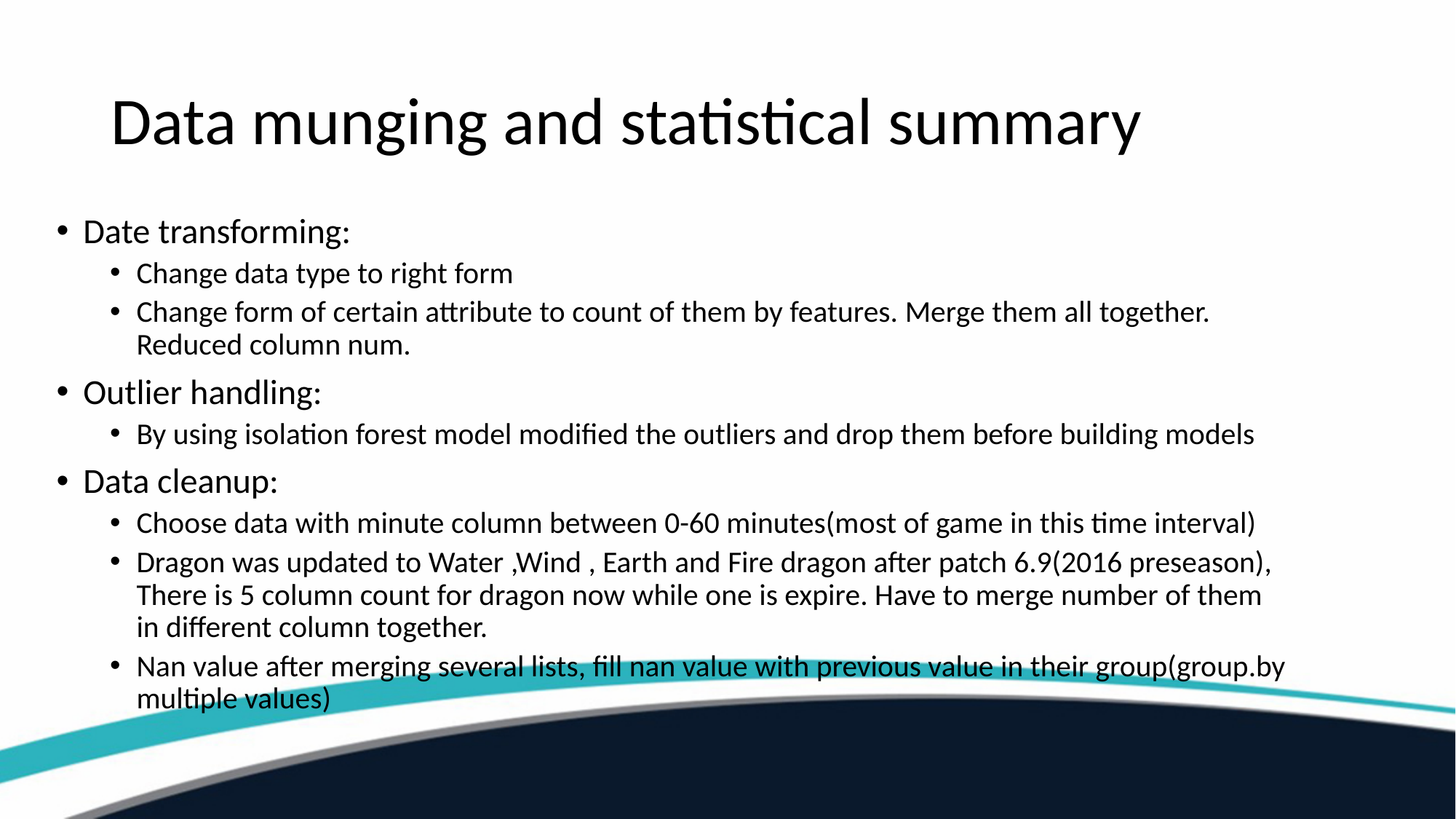

# Data munging and statistical summary
Date transforming:
Change data type to right form
Change form of certain attribute to count of them by features. Merge them all together. Reduced column num.
Outlier handling:
By using isolation forest model modified the outliers and drop them before building models
Data cleanup:
Choose data with minute column between 0-60 minutes(most of game in this time interval)
Dragon was updated to Water ,Wind , Earth and Fire dragon after patch 6.9(2016 preseason), There is 5 column count for dragon now while one is expire. Have to merge number of them in different column together.
Nan value after merging several lists, fill nan value with previous value in their group(group.by multiple values)